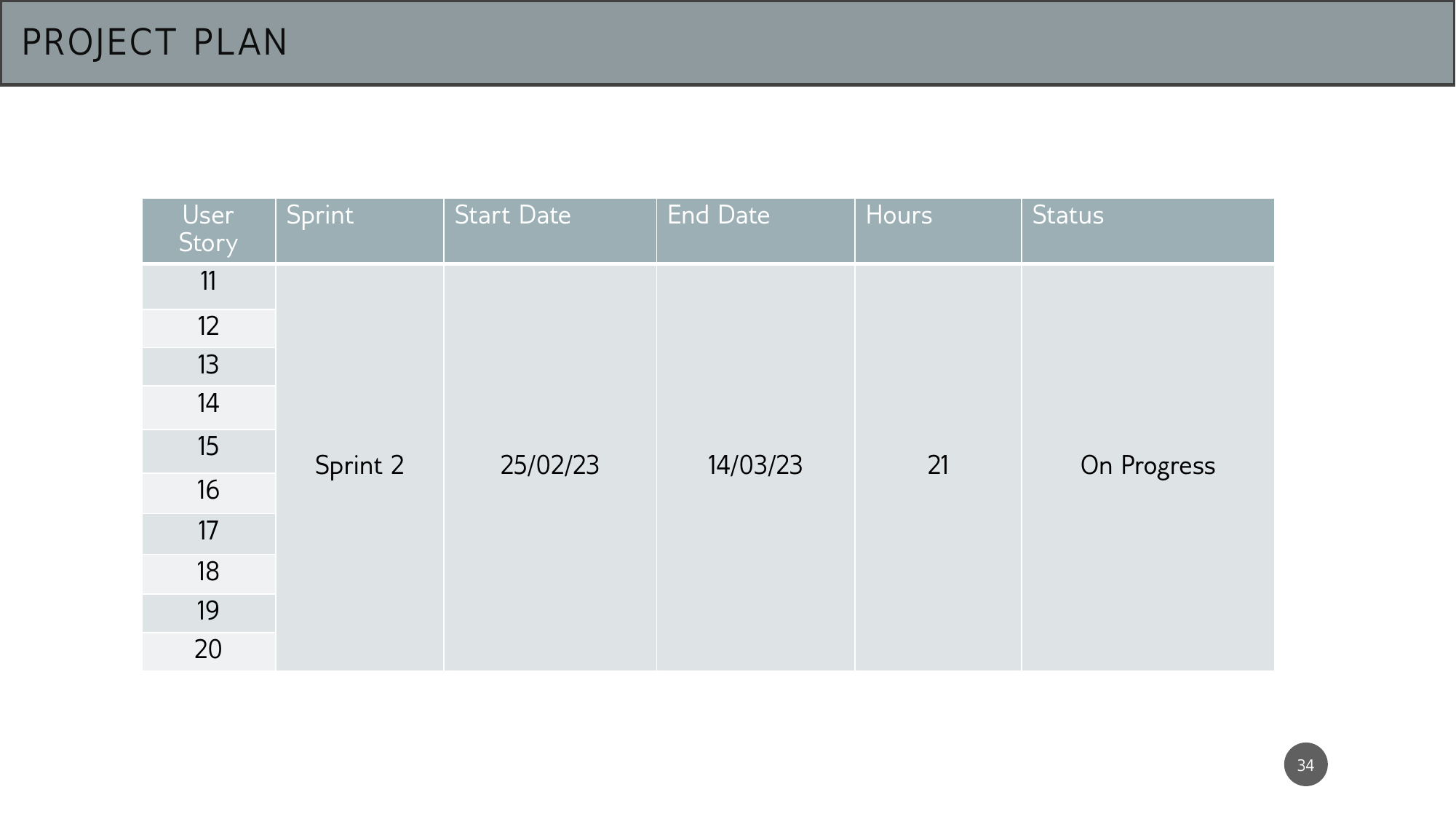

# PROJECT PLAN
| User Story | Sprint | Start Date | End Date | Hours | Status |
| --- | --- | --- | --- | --- | --- |
| 11 | Sprint 2 | 25/02/23 | 14/03/23 | 21 | On Progress |
| 12 |  |  |  |  |  |
| 13 |  |  |  |  |  |
| 14 |  |  |  |  |  |
| 15 |  |  |  |  |  |
| 16 |  |  |  |  |  |
| 17 |  |  |  |  |  |
| 18 |  |  |  |  |  |
| 19 |  |  |  |  |  |
| 20 |  |  |  |  |  |
34